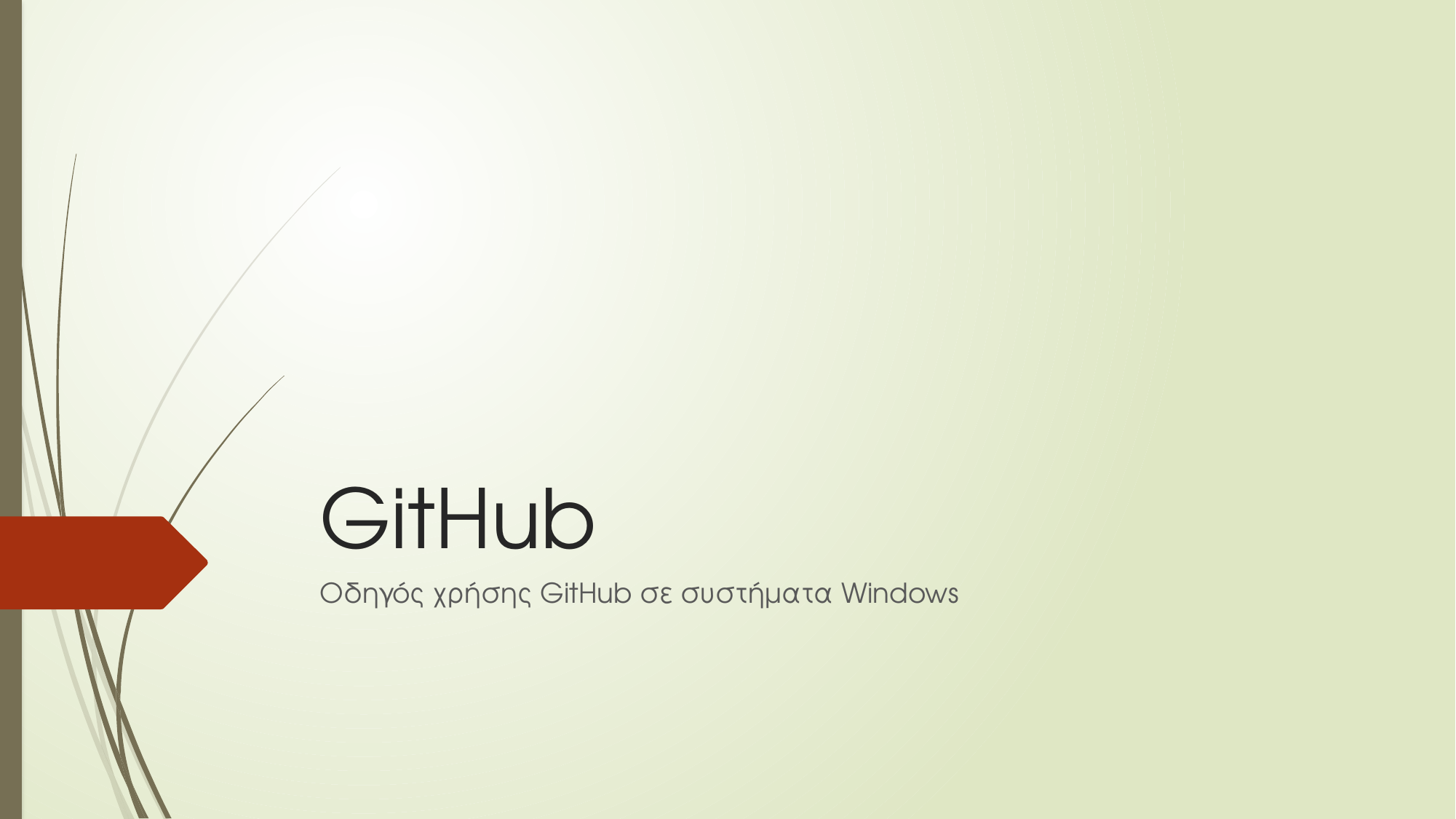

# GitHub
Οδηγός χρήσης GitHub σε συστήματα Windows